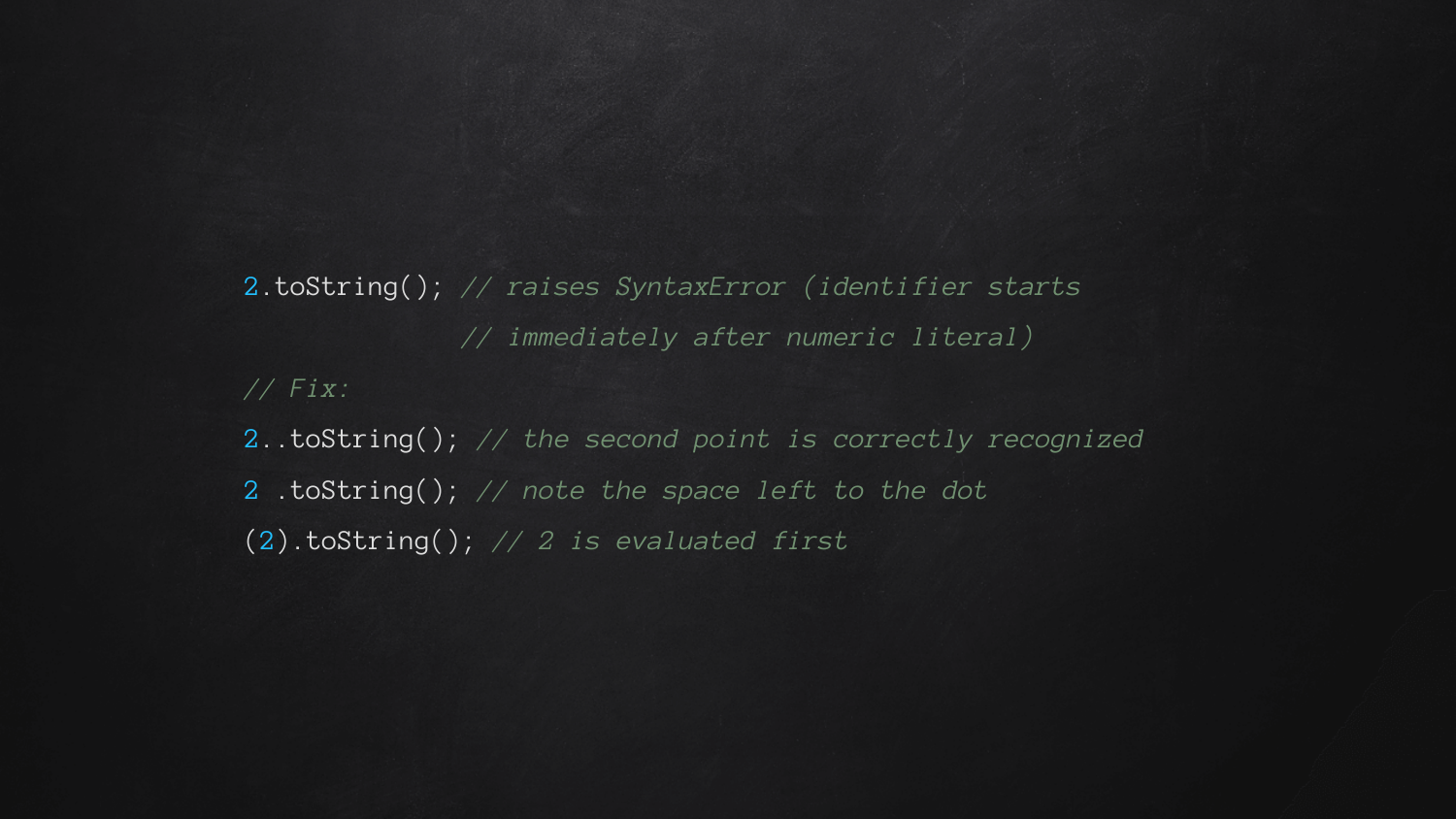

2.toString(); // raises SyntaxError (identifier starts
              // immediately after numeric literal)
// Fix:
2..toString(); // the second point is correctly recognized
2 .toString(); // note the space left to the dot
(2).toString(); // 2 is evaluated first